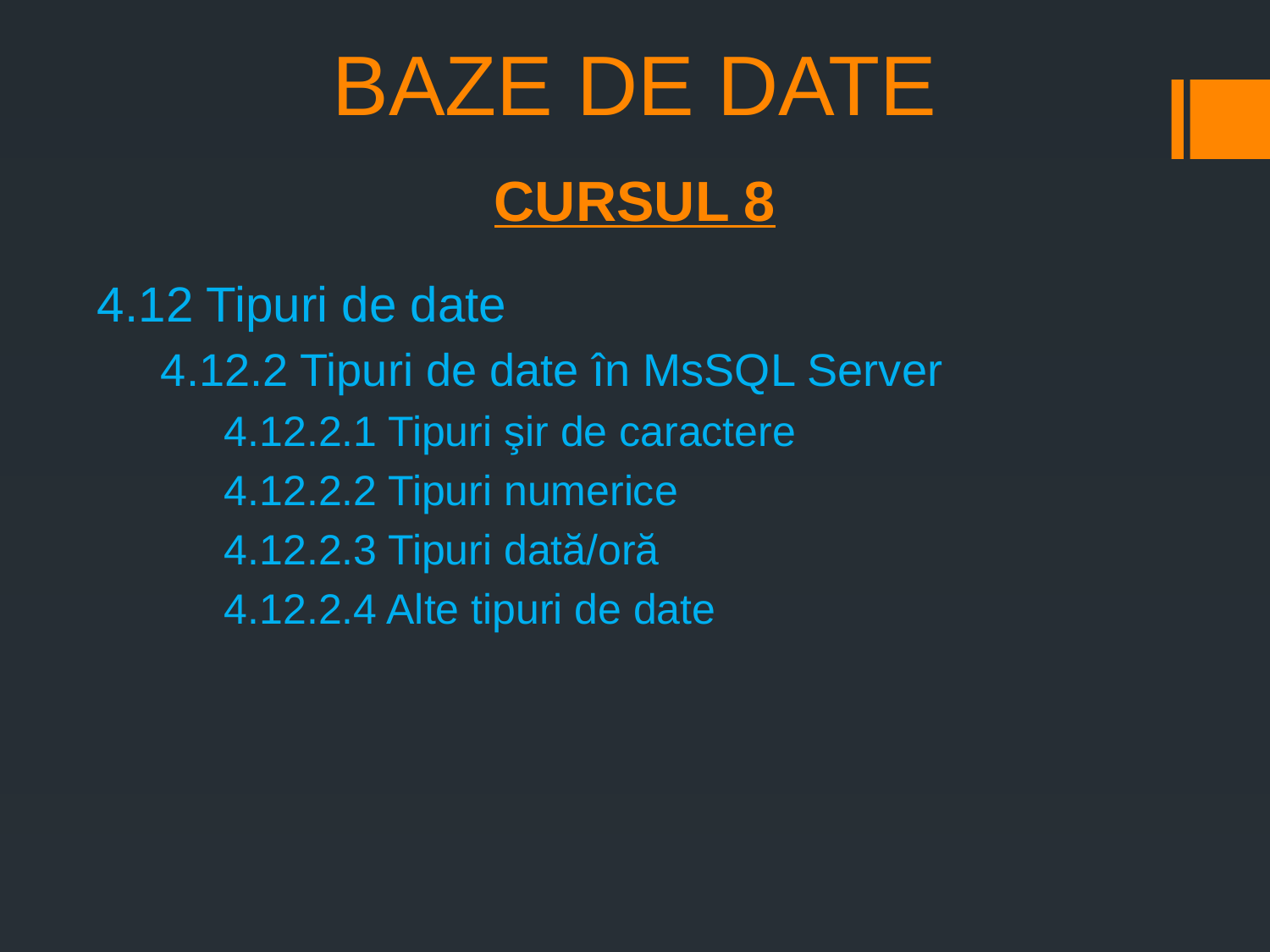

# BAZE DE DATE
CURSUL 8

4.12 Tipuri de date
4.12.2 Tipuri de date în MsSQL Server
4.12.2.1 Tipuri şir de caractere
4.12.2.2 Tipuri numerice
4.12.2.3 Tipuri dată/oră
4.12.2.4 Alte tipuri de date